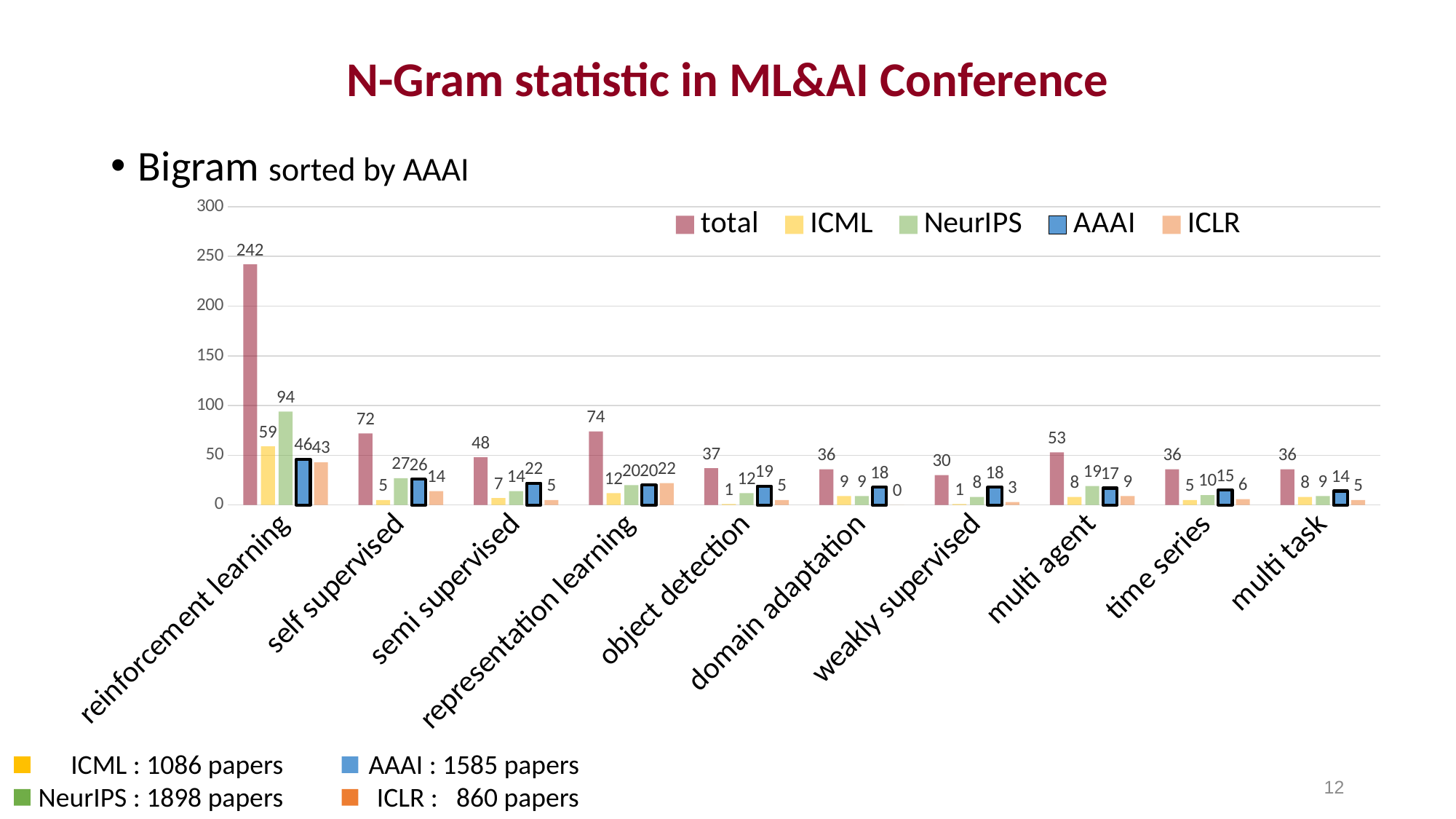

# N-Gram statistic in ML&AI Conference
Bigram sorted by AAAI

### Chart

| Category | total | ICML | NeurIPS | AAAI | ICLR |
|---|---|---|---|---|---|
| reinforcement learning | 242.0 | 59.0 | 94.0 | 46.0 | 43.0 |
| self supervised | 72.0 | 5.0 | 27.0 | 26.0 | 14.0 |
| semi supervised | 48.0 | 7.0 | 14.0 | 22.0 | 5.0 |
| representation learning | 74.0 | 12.0 | 20.0 | 20.0 | 22.0 |
| object detection | 37.0 | 1.0 | 12.0 | 19.0 | 5.0 |
| domain adaptation | 36.0 | 9.0 | 9.0 | 18.0 | 0.0 |
| weakly supervised | 30.0 | 1.0 | 8.0 | 18.0 | 3.0 |
| multi agent | 53.0 | 8.0 | 19.0 | 17.0 | 9.0 |
| time series | 36.0 | 5.0 | 10.0 | 15.0 | 6.0 |
| multi task | 36.0 | 8.0 | 9.0 | 14.0 | 5.0 |
ICML : 1086 papers
NeurIPS : 1898 papers

AAAI : 1585 papers
ICLR :   860 papers

12